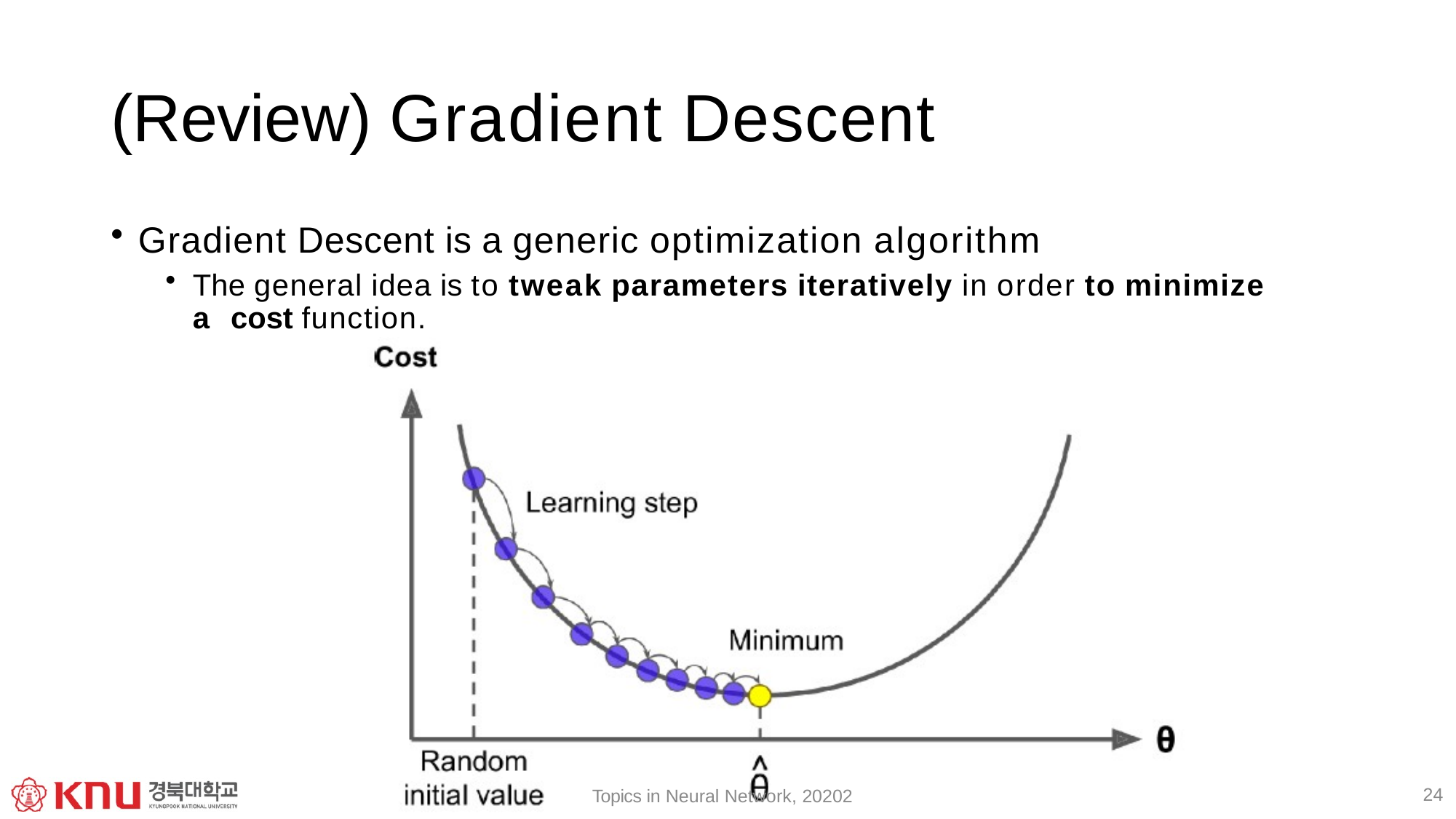

# (Review) Gradient Descent
Gradient Descent is a generic optimization algorithm
The general idea is to tweak parameters iteratively in order to minimize a  cost function.

24
Topics in Neural Network, 20202